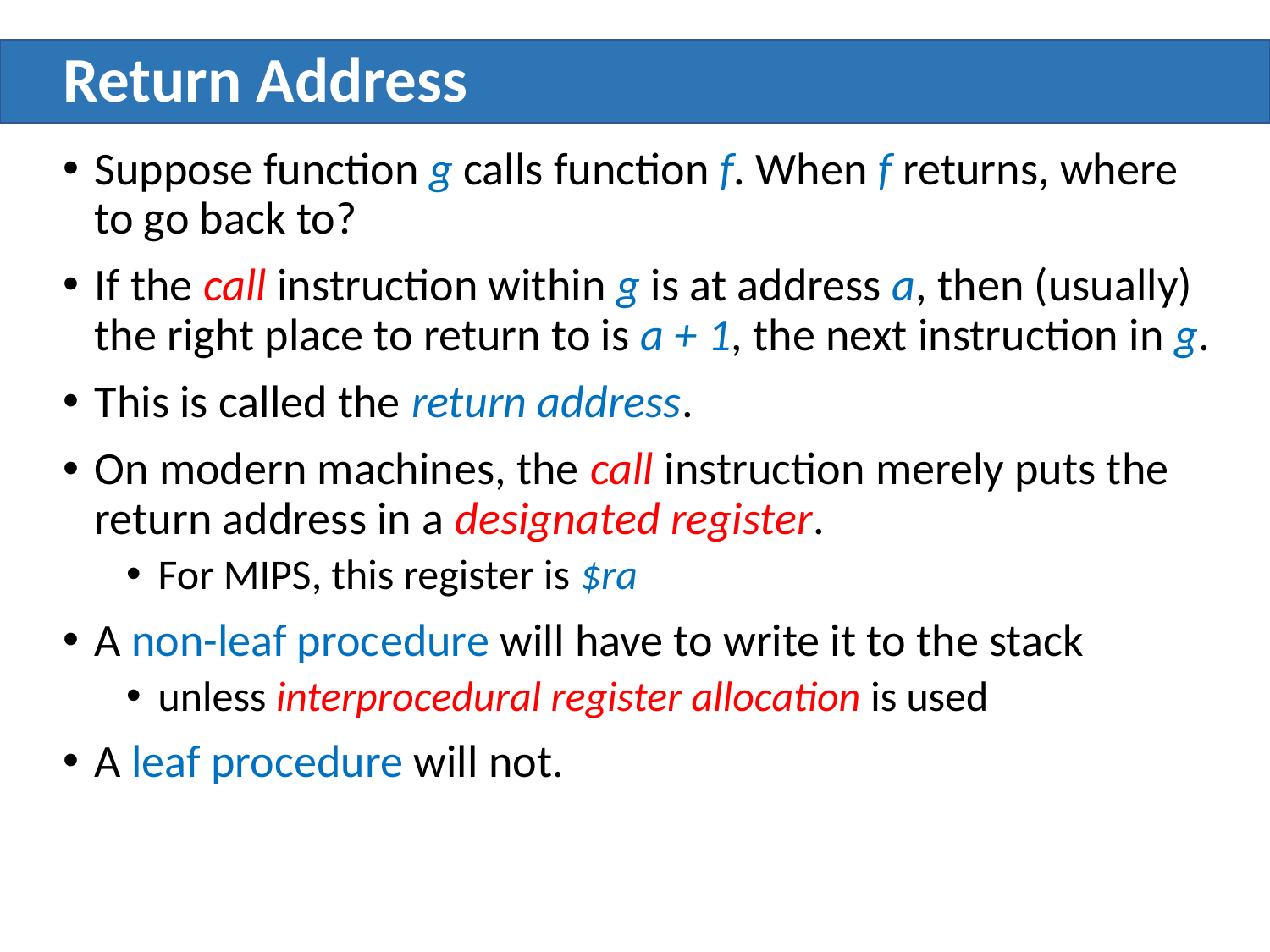

# Return Address
Suppose function g calls function f. When f returns, where to go back to?
If the call instruction within g is at address a, then (usually) the right place to return to is a + 1, the next instruction in g.
This is called the return address.
On modern machines, the call instruction merely puts the return address in a designated register.
For MIPS, this register is $ra
A non-leaf procedure will have to write it to the stack
unless interprocedural register allocation is used
A leaf procedure will not.